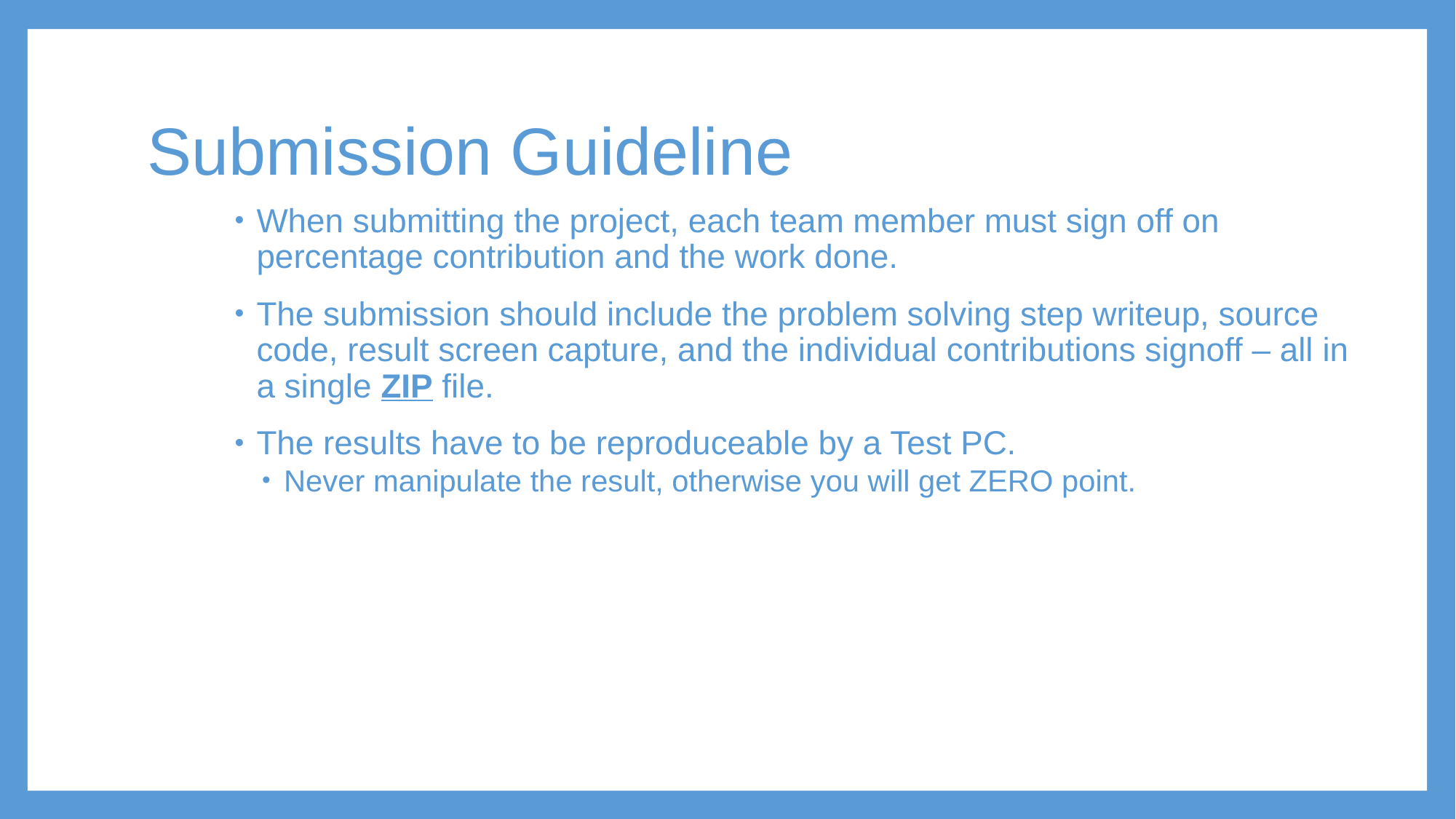

# Submission Guideline
When submitting the project, each team member must sign off on percentage contribution and the work done.
The submission should include the problem solving step writeup, source code, result screen capture, and the individual contributions signoff – all in a single ZIP file.
The results have to be reproduceable by a Test PC.
Never manipulate the result, otherwise you will get ZERO point.